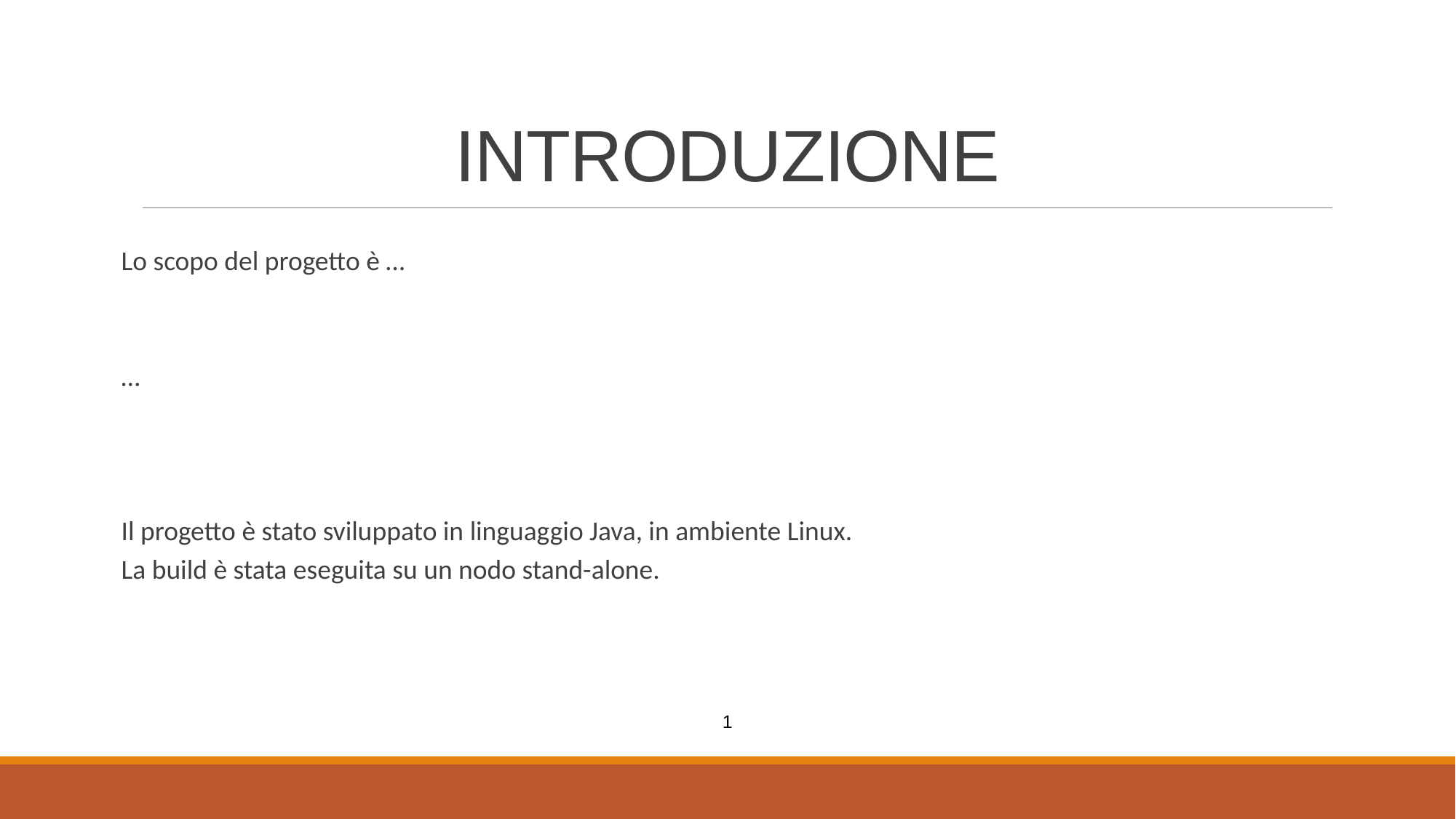

# INTRODUZIONE
Lo scopo del progetto è …

…

Il progetto è stato sviluppato in linguaggio Java, in ambiente Linux.
La build è stata eseguita su un nodo stand-alone.

1